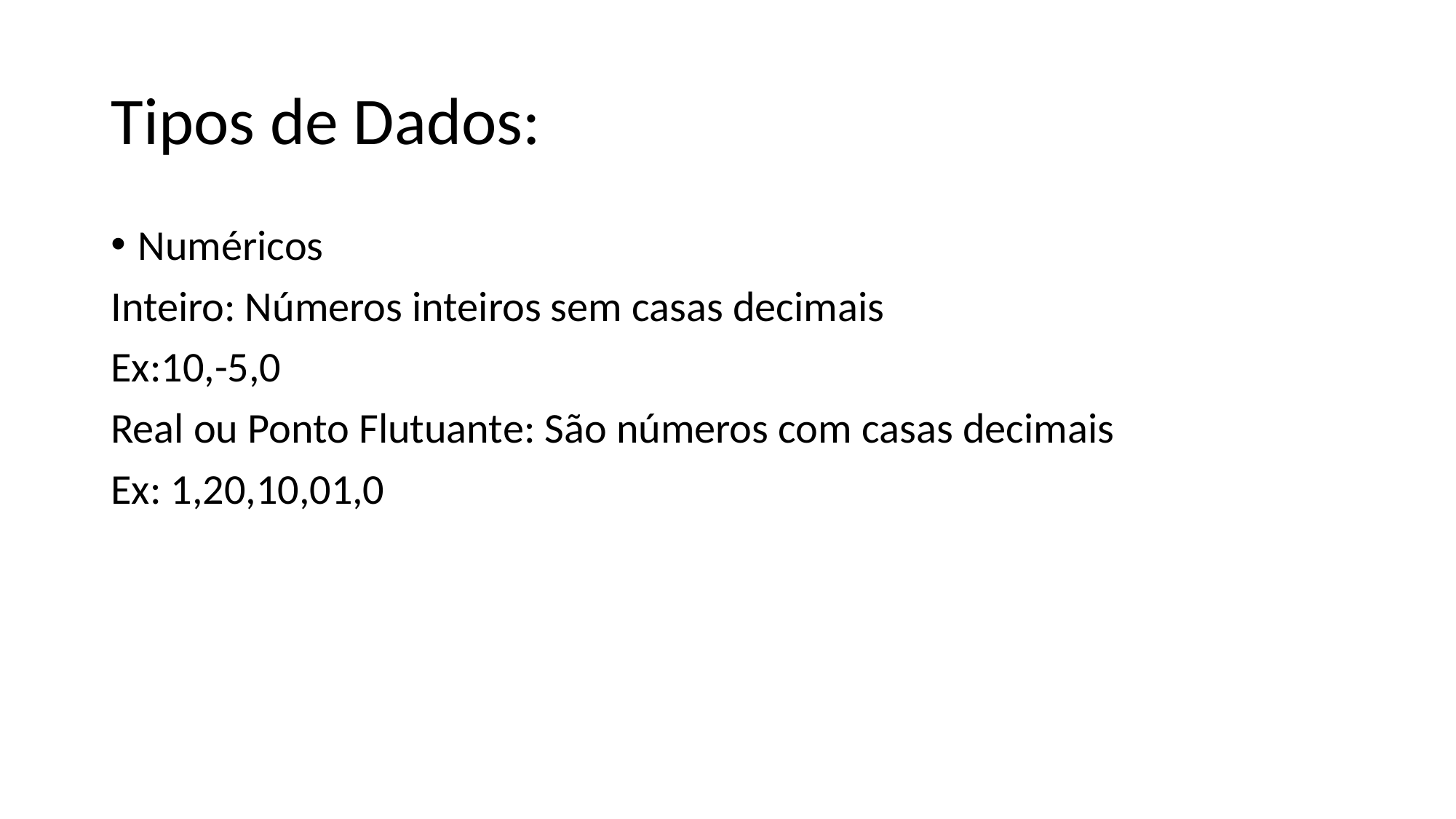

# Tipos de Dados:
Numéricos
Inteiro: Números inteiros sem casas decimais
Ex:10,-5,0
Real ou Ponto Flutuante: São números com casas decimais
Ex: 1,20,10,01,0